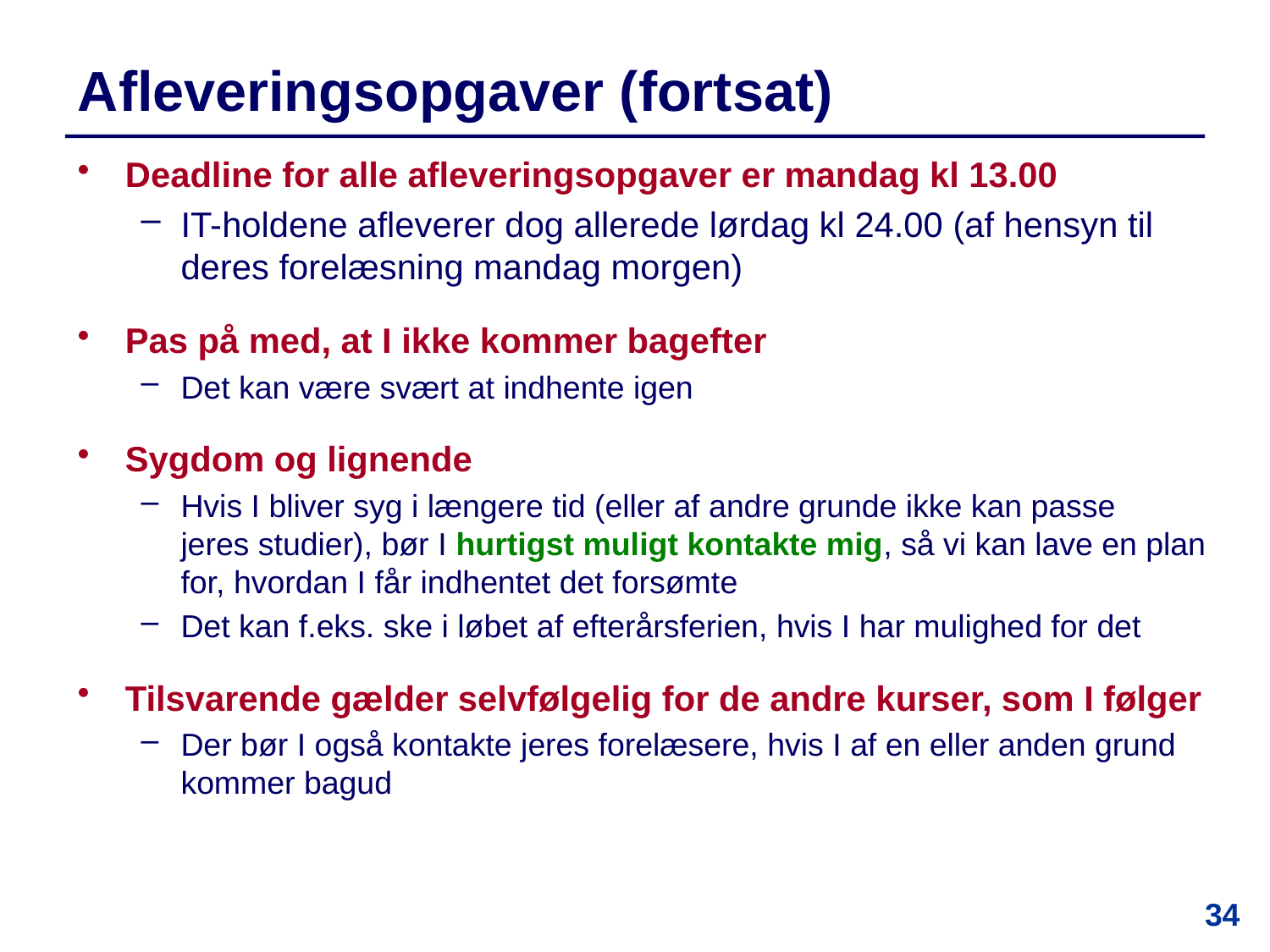

# Afleveringsopgaver (fortsat)
Deadline for alle afleveringsopgaver er mandag kl 13.00
IT-holdene afleverer dog allerede lørdag kl 24.00 (af hensyn til deres forelæsning mandag morgen)
Pas på med, at I ikke kommer bagefter
Det kan være svært at indhente igen
Sygdom og lignende
Hvis I bliver syg i længere tid (eller af andre grunde ikke kan passe
jeres studier), bør I hurtigst muligt kontakte mig, så vi kan lave en plan for, hvordan I får indhentet det forsømte
Det kan f.eks. ske i løbet af efterårsferien, hvis I har mulighed for det
Tilsvarende gælder selvfølgelig for de andre kurser, som I følger
Der bør I også kontakte jeres forelæsere, hvis I af en eller anden grund kommer bagud

34